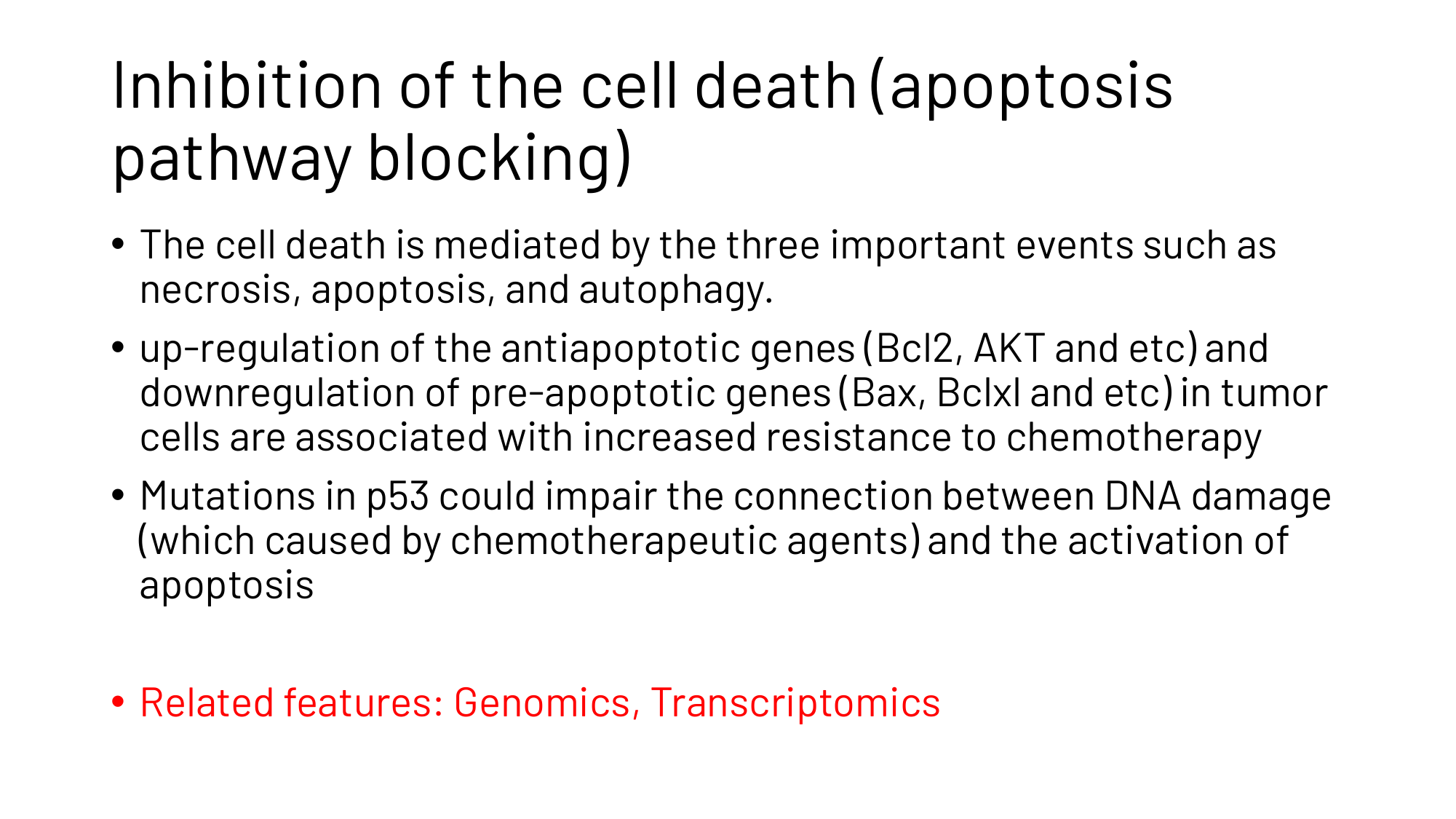

# Inhibition of the cell death (apoptosis pathway blocking)
The cell death is mediated by the three important events such as necrosis, apoptosis, and autophagy.
up-regulation of the antiapoptotic genes (Bcl2, AKT and etc) and downregulation of pre-apoptotic genes (Bax, Bclxl and etc) in tumor cells are associated with increased resistance to chemotherapy
Mutations in p53 could impair the connection between DNA damage (which caused by chemotherapeutic agents) and the activation of apoptosis

Related features: Genomics, Transcriptomics